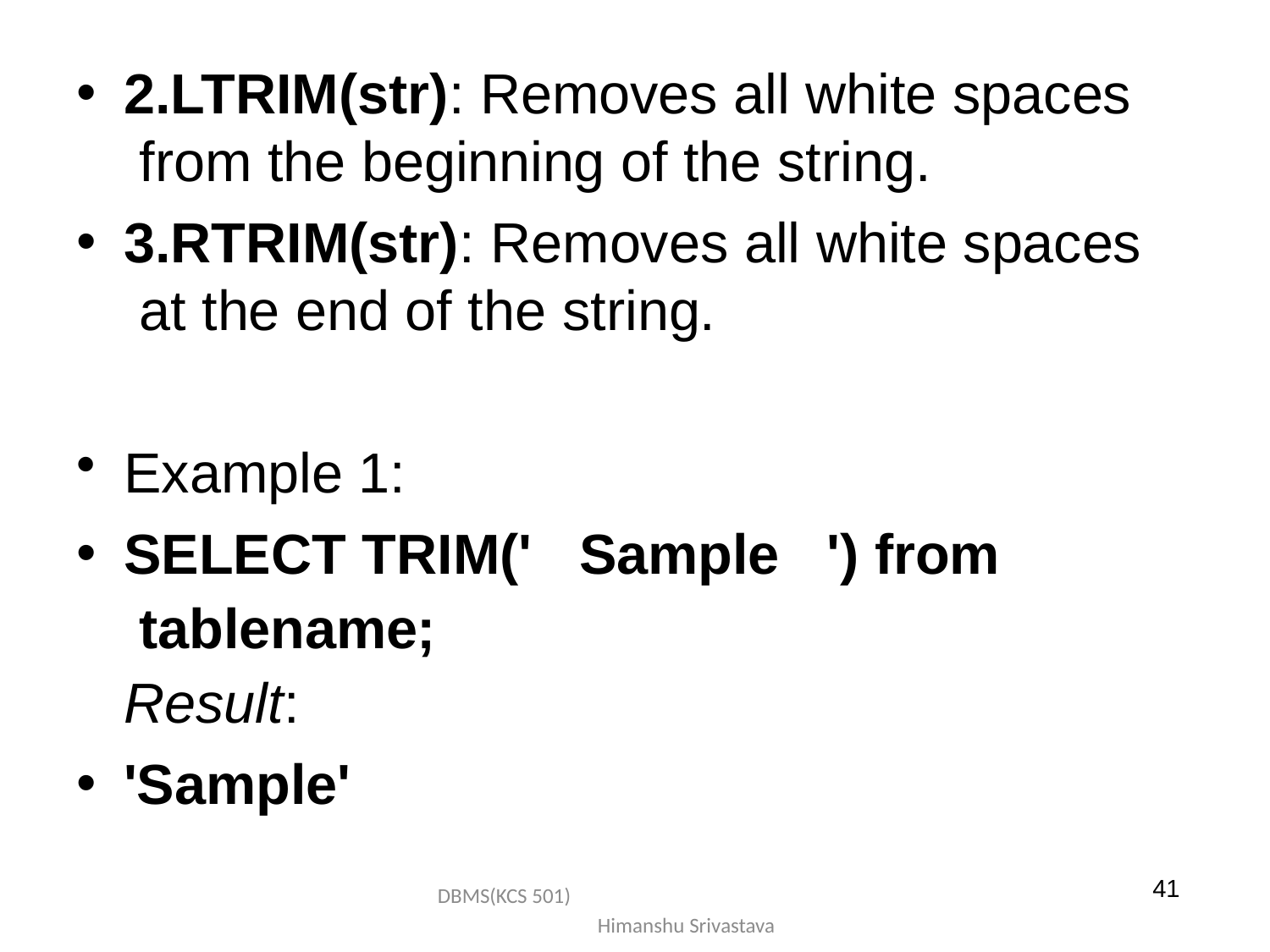

2.LTRIM(str): Removes all white spaces  from the beginning of the string.
3.RTRIM(str): Removes all white spaces  at the end of the string.
Example 1:
SELECT TRIM('  tablename;  Result:
'Sample'
Sample
') from
41
DBMS(KCS 501)                                                                            Himanshu Srivastava